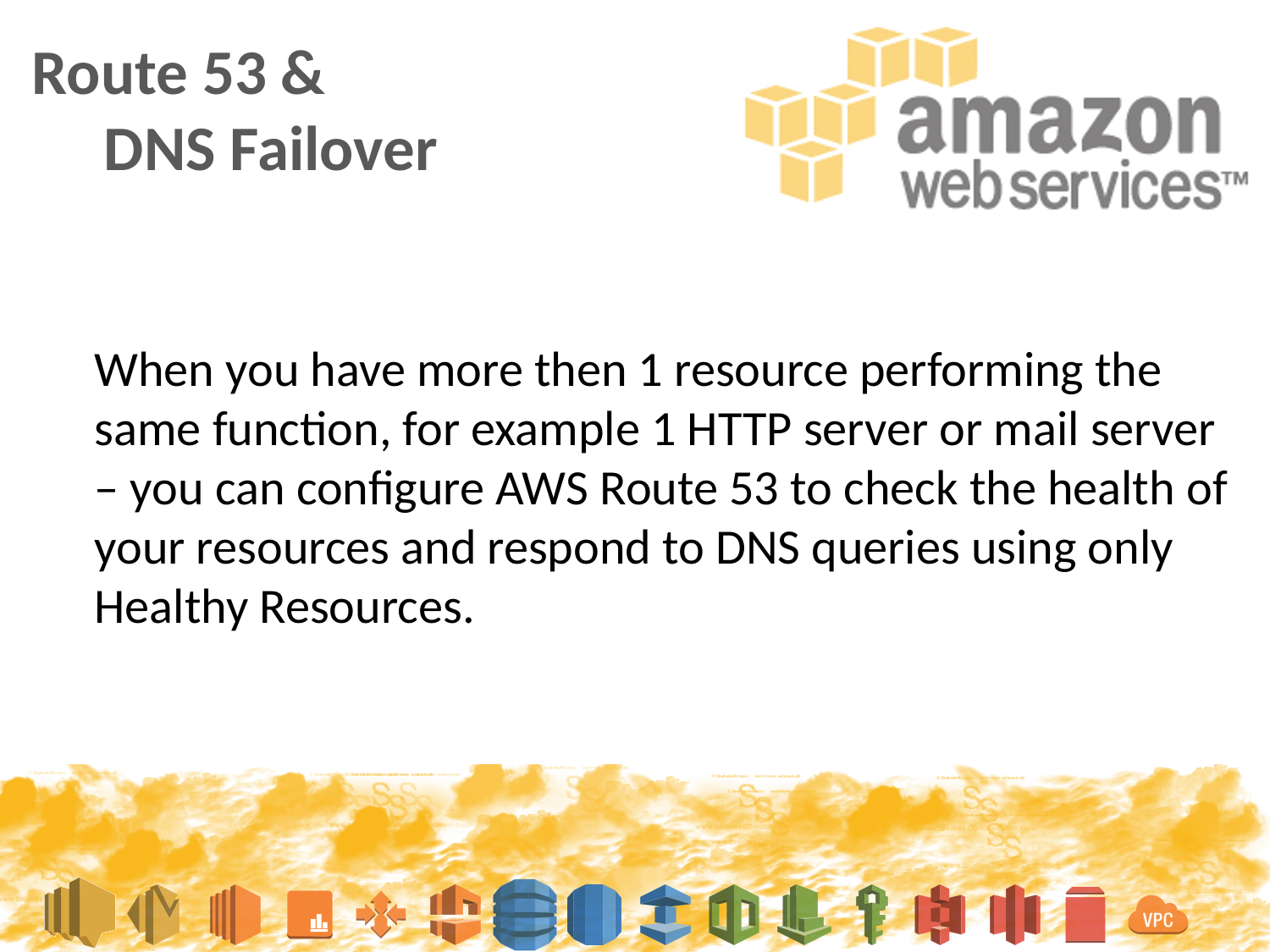

Route 53 &
     DNS Failover

When you have more then 1 resource performing the same function, for example 1 HTTP server or mail server – you can configure AWS Route 53 to check the health of your resources and respond to DNS queries using only Healthy Resources.